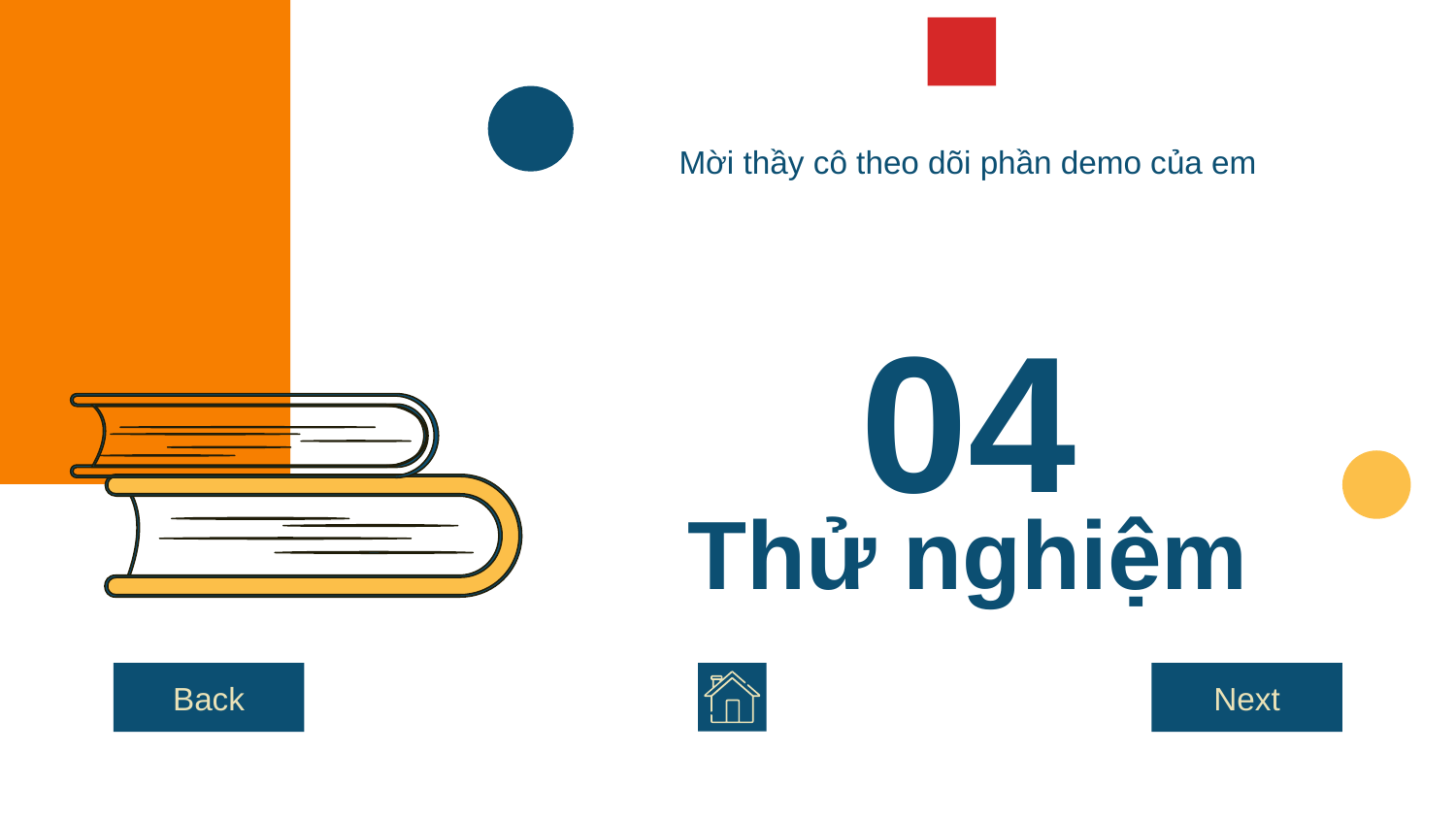

Mời thầy cô theo dõi phần demo của em

04

# Thử nghiệm
Back

Next